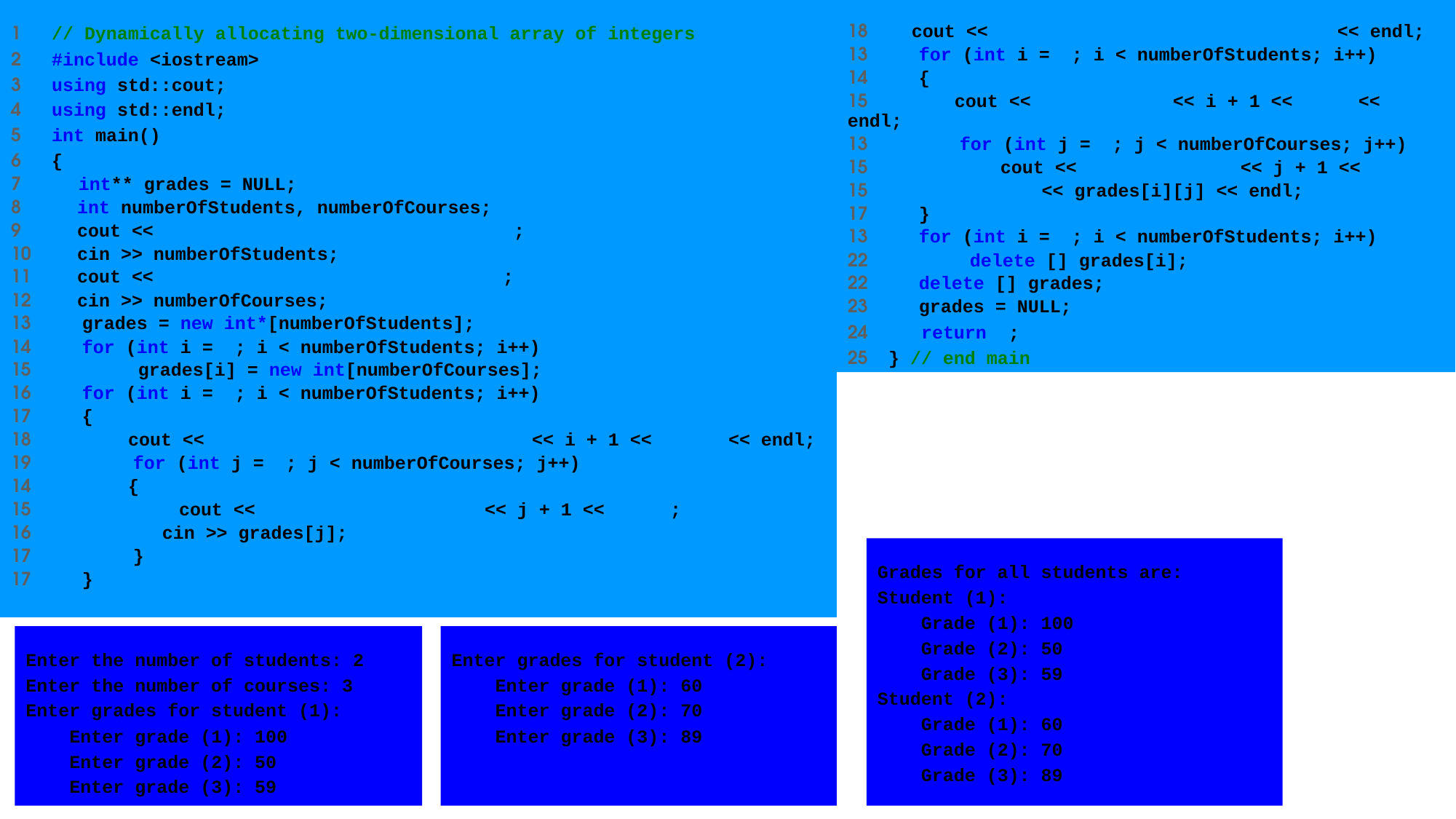

1      // Dynamically allocating two-dimensional array of integers
2      #include <iostream>
3      using std::cout;
4      using std::endl;
5      int main()
6      {
7         int** grades = NULL;
8           int numberOfStudents, numberOfCourses;
9           cout << ”Enter the number of students: “;
10         cin >> numberOfStudents;
11         cout << ”Enter the number of courses: “;
12         cin >> numberOfCourses;
13          grades = new int*[numberOfStudents];
14          for (int i = 0; i < numberOfStudents; i++)
15                     grades[i] = new int[numberOfCourses];
16          for (int i = 0; i < numberOfStudents; i++)
17          {
18                   cout << ”Enter grades for student (” << i + 1 << ”): ” << endl;
19                    for (int j = 0; j < numberOfCourses; j++)
14                   {
15                             cout << ”    Enter grade (” << j + 1 << ”): ”;
16            cin >> grades[j];
17                    }
17          }
18    cout << ”Grades for all students are:” << endl;
13          for (int i = 0; i < numberOfStudents; i++)
14          {
15                 cout << ”Student (” << i + 1 << ”):” << endl;
13                  for (int j = 0; j < numberOfCourses; j++)
15                          cout << ”    Grade (” << j + 1 << ”): ”
15                 << grades[i][j] << endl;
17          }
13          for (int i = 0; i < numberOfStudents; i++)
22                    delete [] grades[i];
22          delete [] grades;
23          grades = NULL;
24       return 0;
25    } // end main
Grades for all students are:
Student (1):
    Grade (1): 100
    Grade (2): 50
    Grade (3): 59
Student (2):
    Grade (1): 60
    Grade (2): 70
    Grade (3): 89
Enter the number of students: 2
Enter the number of courses: 3
Enter grades for student (1):
    Enter grade (1): 100
    Enter grade (2): 50
    Enter grade (3): 59
Enter grades for student (2):
    Enter grade (1): 60
    Enter grade (2): 70
    Enter grade (3): 89